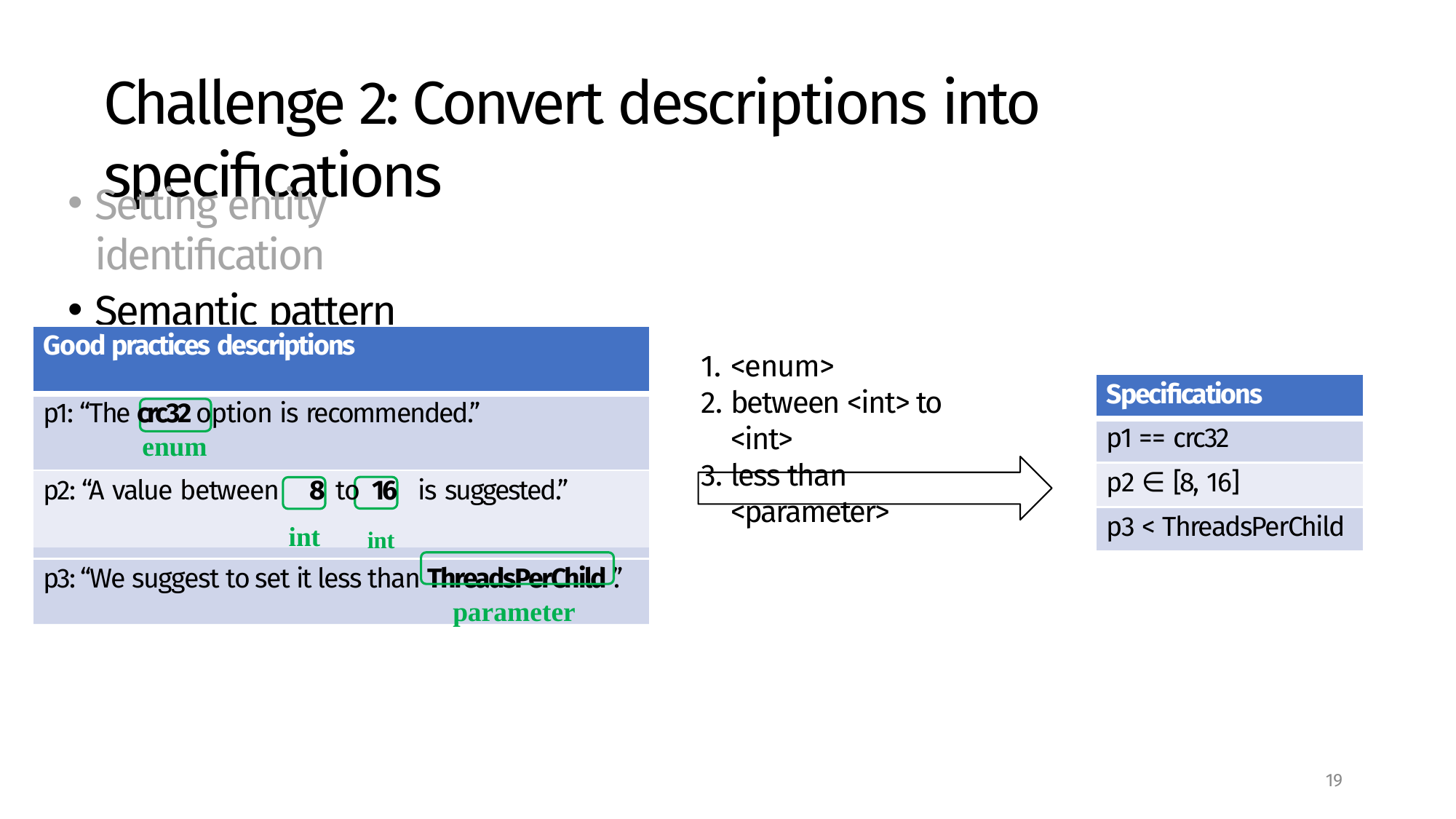

# Challenge 2: Convert descriptions into specifications
Setting entity identification
Semantic pattern matching
| Good practices descriptions |
| --- |
| p1: “The crc32 option is recommended.” enum |
| p2: “A value between 8 to 16 is suggested.” int int |
| p3: “We suggest to set it less than ThreadsPerChild .” parameter |
<enum>
between <int> to <int>
less than <parameter>
| Specifications |
| --- |
| p1 == crc32 |
| p2 ∈ [8, 16] |
| p3 < ThreadsPerChild |

19